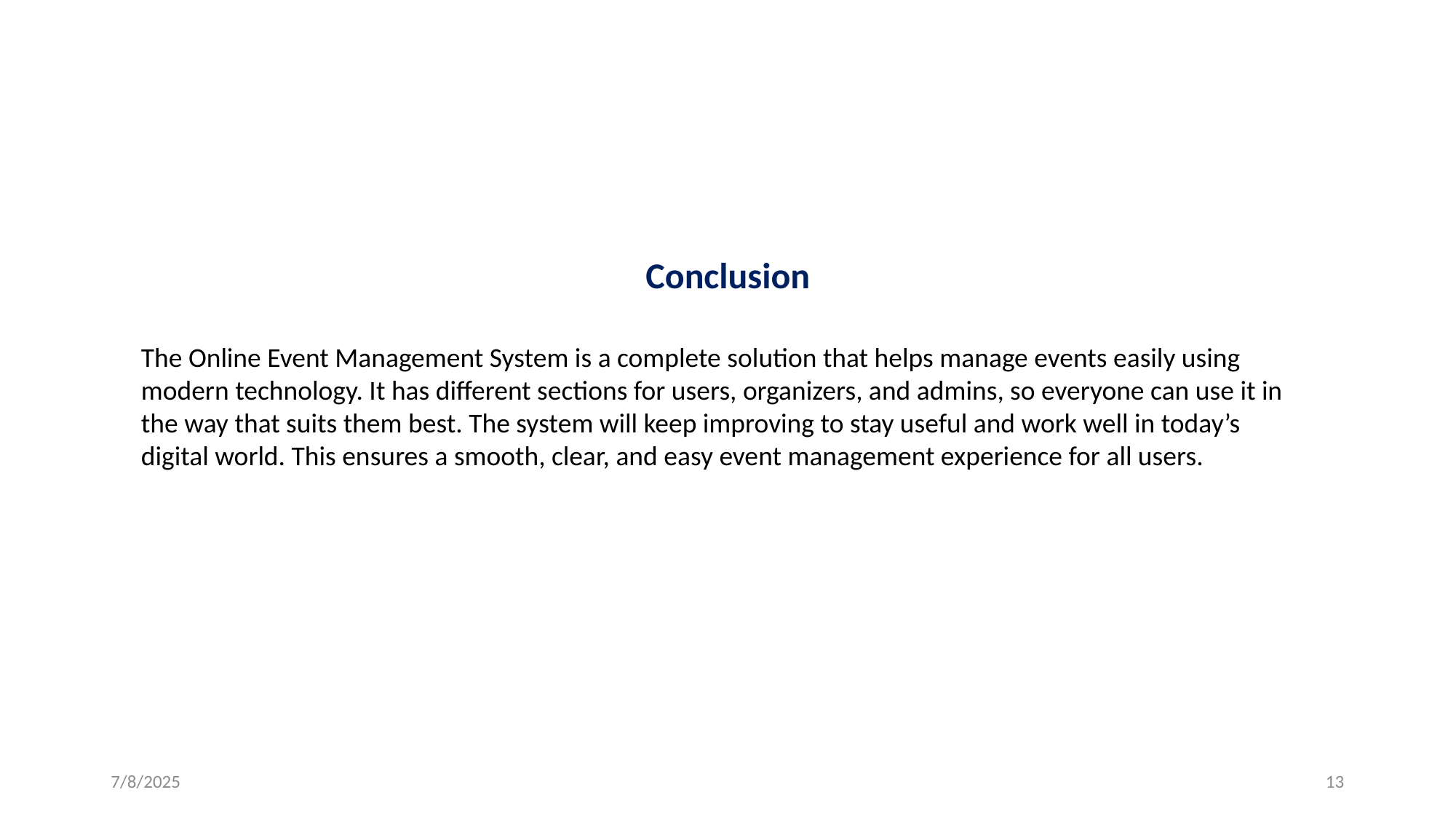

Conclusion

The Online Event Management System is a complete solution that helps manage events easily using modern technology. It has different sections for users, organizers, and admins, so everyone can use it in the way that suits them best. The system will keep improving to stay useful and work well in today’s digital world. This ensures a smooth, clear, and easy event management experience for all users.

7/8/2025

13